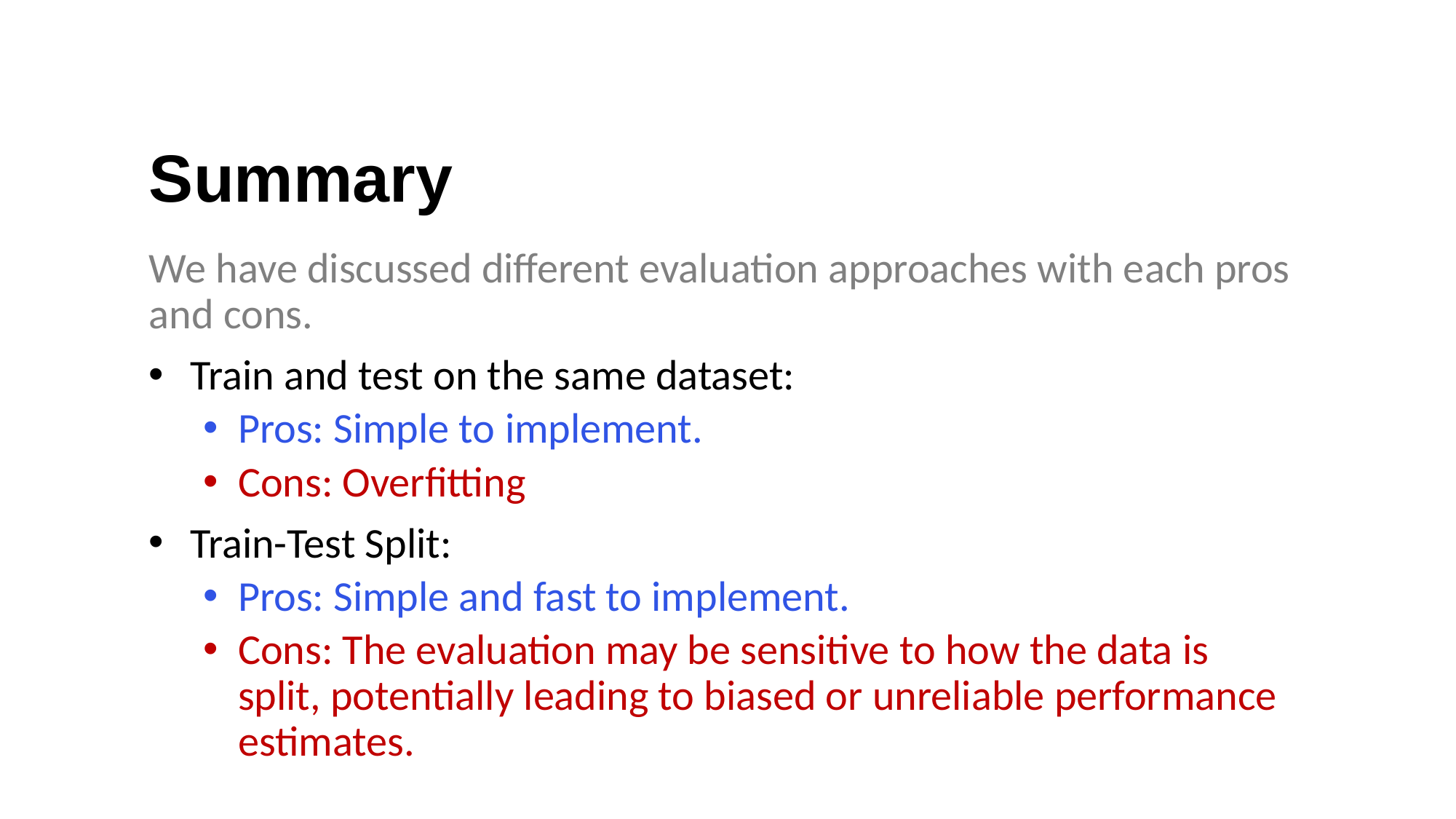

# Summary
We have discussed different evaluation approaches with each pros and cons.
Train and test on the same dataset:
Pros: Simple to implement.
Cons: Overfitting
Train-Test Split:
Pros: Simple and fast to implement.
Cons: The evaluation may be sensitive to how the data is split, potentially leading to biased or unreliable performance estimates.